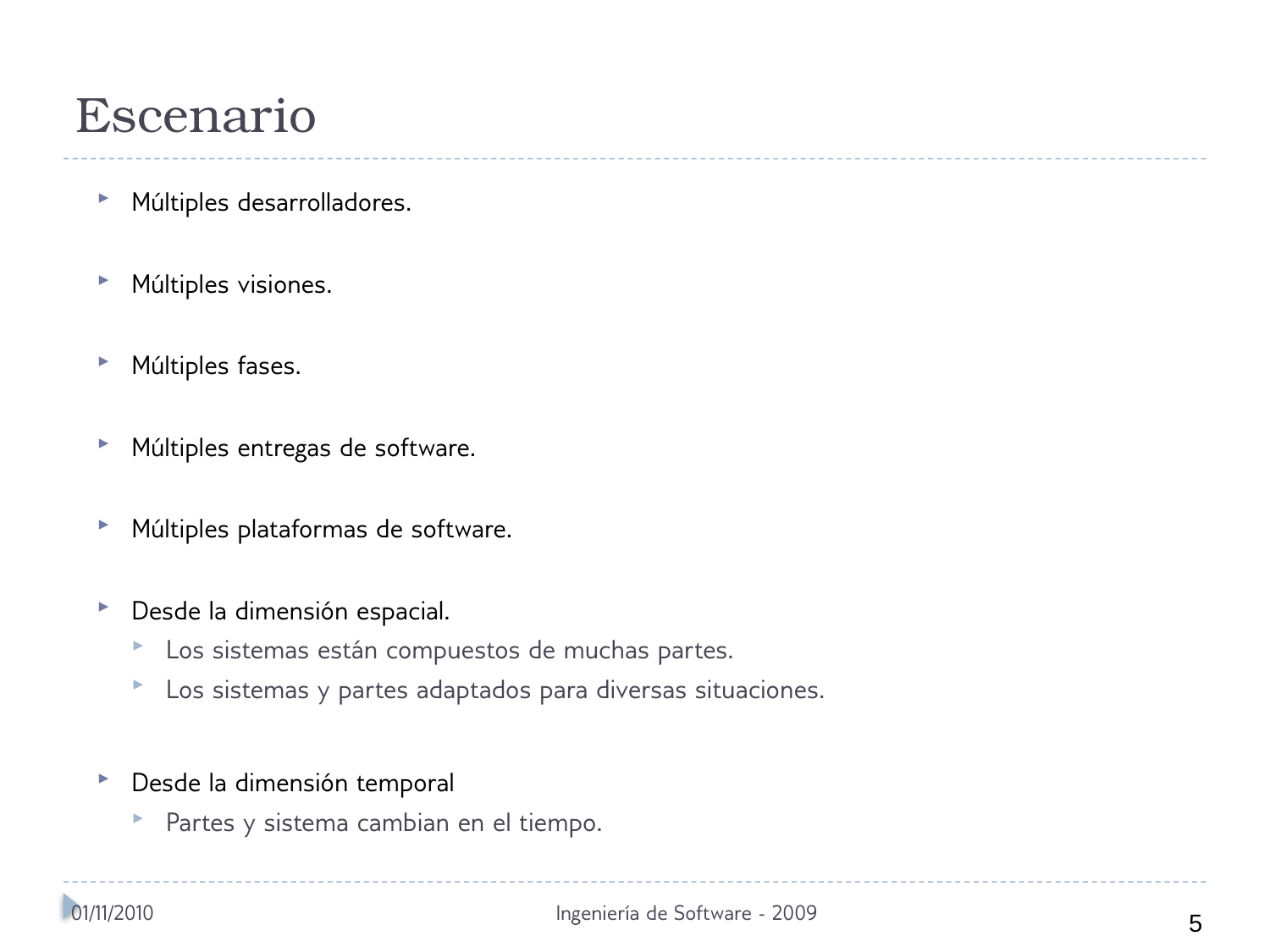

# Escenario
Múltiples desarrolladores.

Múltiples visiones.

Múltiples fases.

Múltiples entregas de software.

Múltiples plataformas de software.

Desde la dimensión espacial.
Los sistemas están compuestos de muchas partes.
Los sistemas y partes adaptados para diversas situaciones.

Desde la dimensión temporal
Partes y sistema cambian en el tiempo.

01/11/2010
Ingeniería de Software - 2009
5